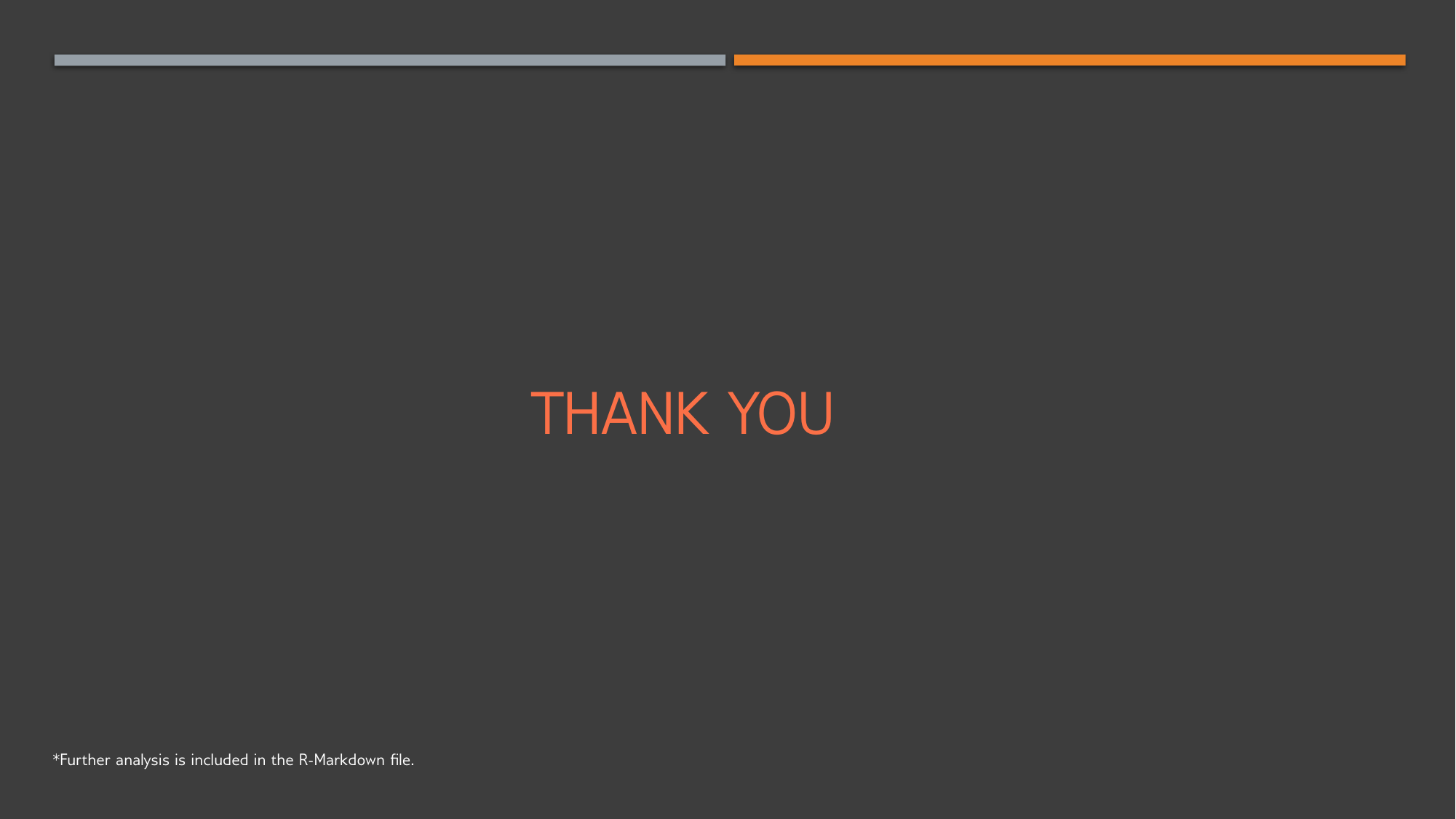

# Thank you
*Further analysis is included in the R-Markdown file.